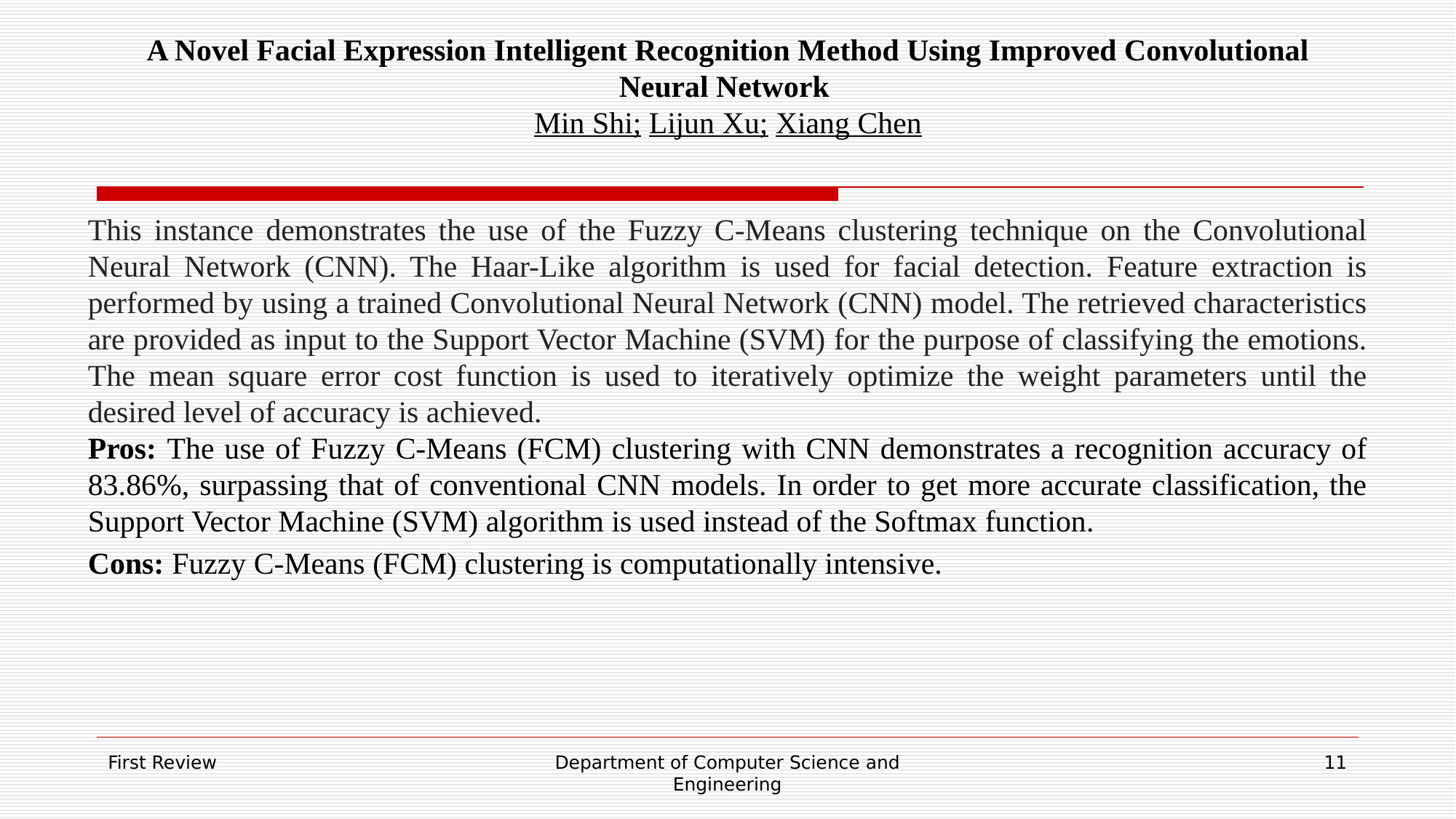

# A Novel Facial Expression Intelligent Recognition Method Using Improved Convolutional Neural Network Min Shi; Lijun Xu; Xiang Chen

This instance demonstrates the use of the Fuzzy C-Means clustering technique on the Convolutional Neural Network (CNN). The Haar-Like algorithm is used for facial detection. Feature extraction is performed by using a trained Convolutional Neural Network (CNN) model. The retrieved characteristics are provided as input to the Support Vector Machine (SVM) for the purpose of classifying the emotions. The mean square error cost function is used to iteratively optimize the weight parameters until the desired level of accuracy is achieved.
Pros: The use of Fuzzy C-Means (FCM) clustering with CNN demonstrates a recognition accuracy of 83.86%, surpassing that of conventional CNN models. In order to get more accurate classification, the Support Vector Machine (SVM) algorithm is used instead of the Softmax function.
Cons: Fuzzy C-Means (FCM) clustering is computationally intensive.

First Review
Department of Computer Science and Engineering
11